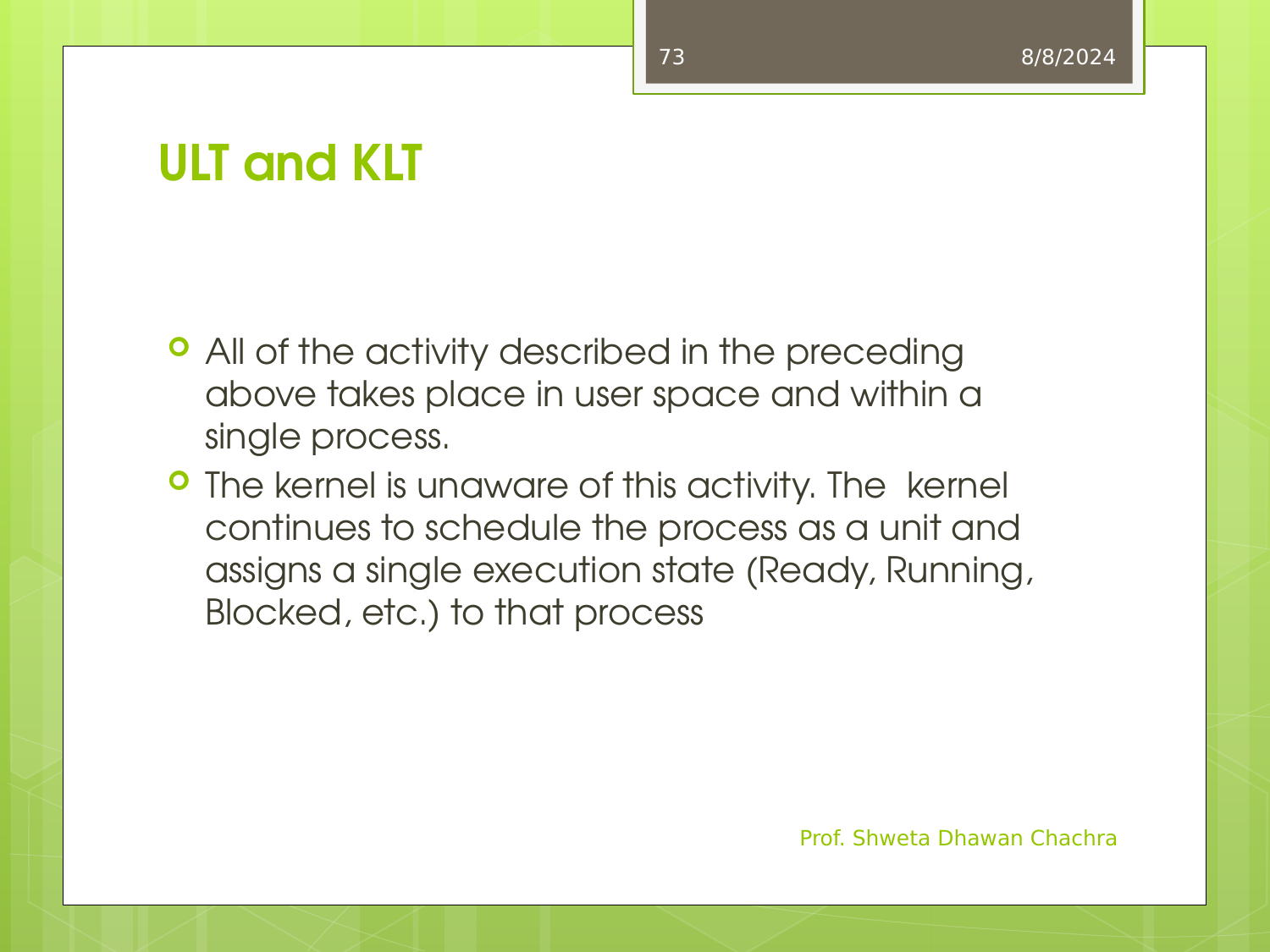

73
8/8/2024
# ULT and KLT
All of the activity described in the preceding above takes place in user space and within a single process.
The kernel is unaware of this activity. The  kernel continues to schedule the process as a unit and assigns a single execution state (Ready, Running, Blocked, etc.) to that process
Prof. Shweta Dhawan Chachra